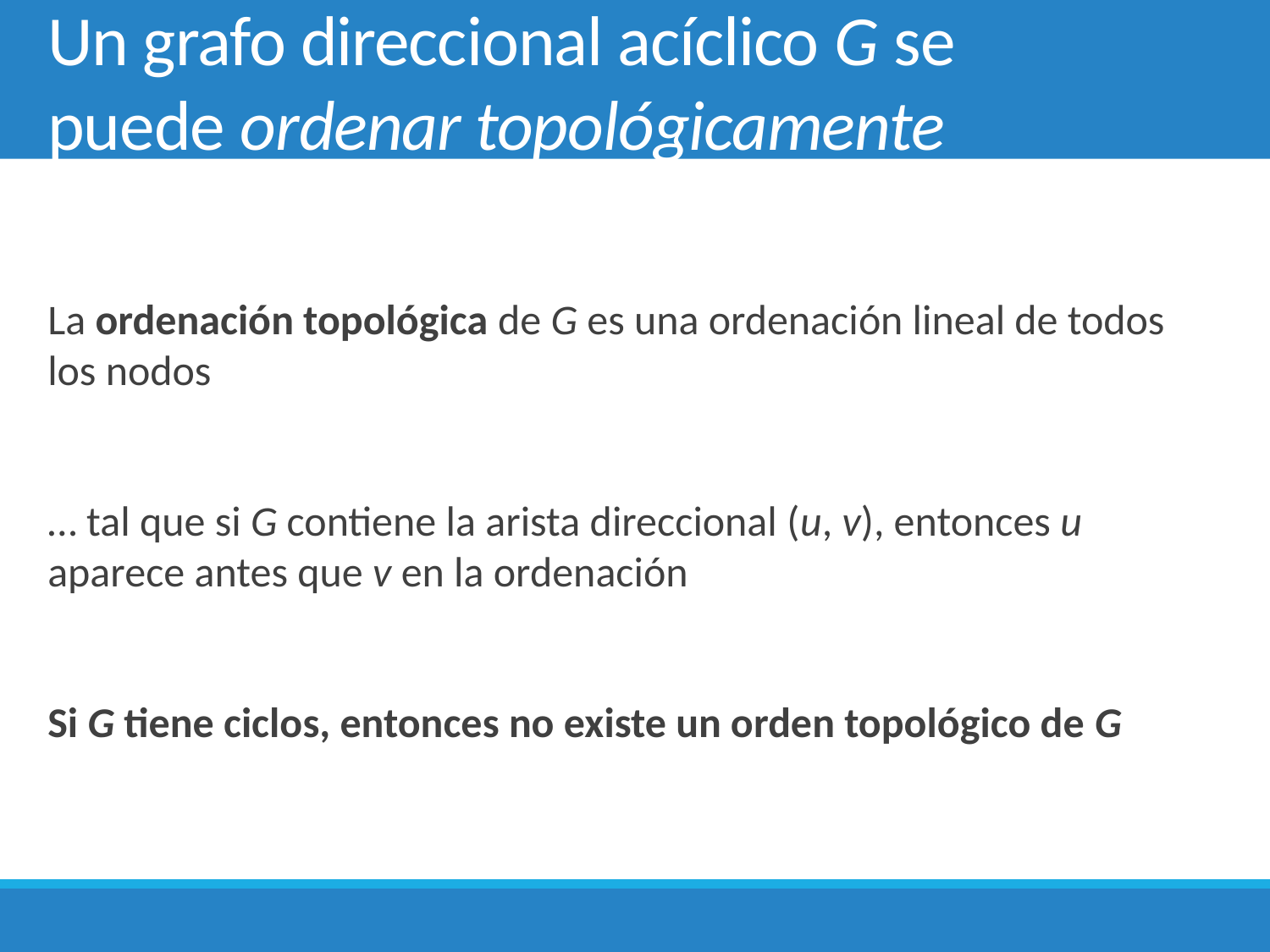

# Un grafo direccional acíclico G se puede ordenar topológicamente
26
La ordenación topológica de G es una ordenación lineal de todos los nodos

… tal que si G contiene la arista direccional (u, v), entonces u aparece antes que v en la ordenación

Si G tiene ciclos, entonces no existe un orden topológico de G